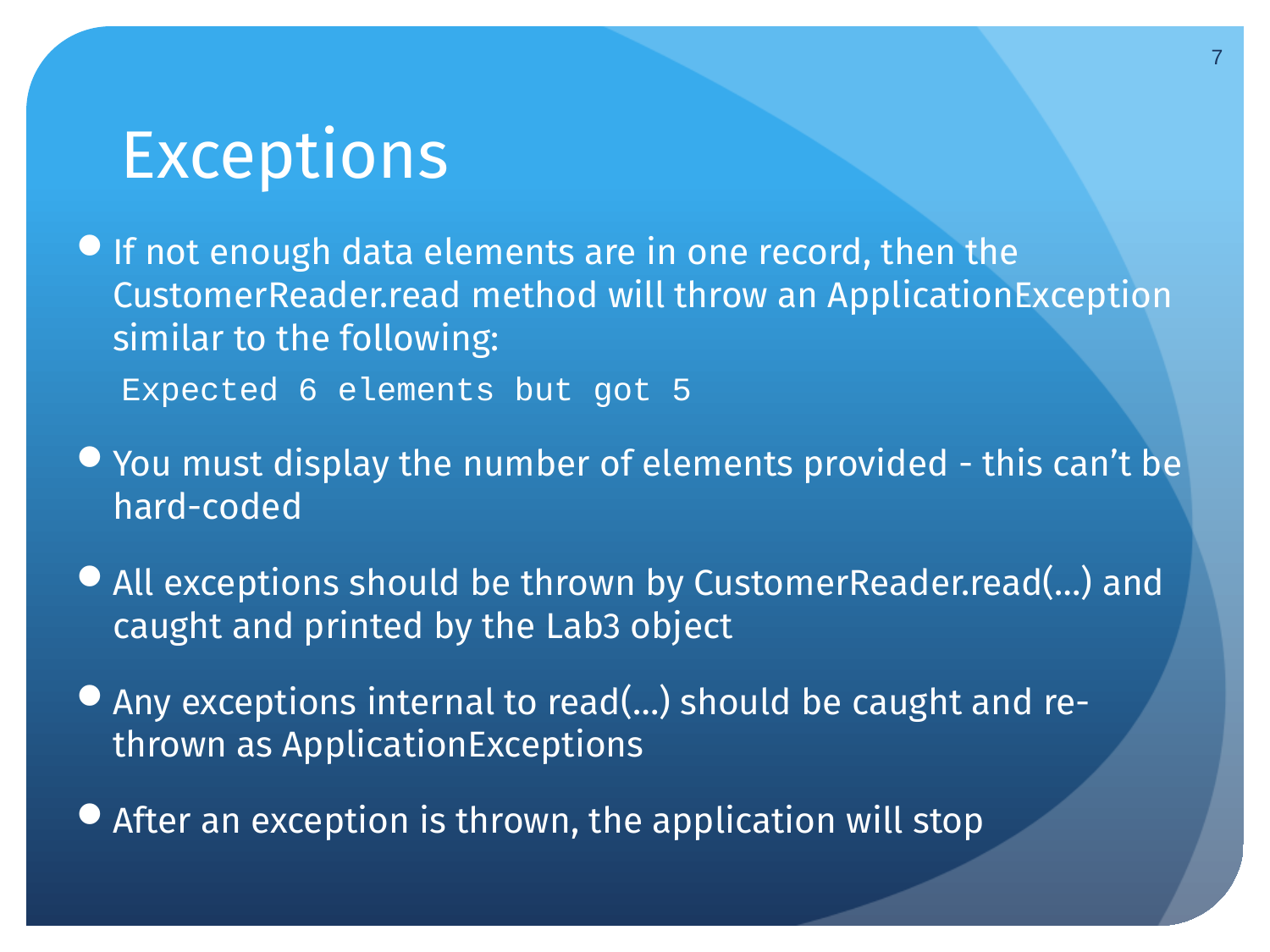

7
# Exceptions
If not enough data elements are in one record, then the CustomerReader.read method will throw an ApplicationException similar to the following:
	Expected 6 elements but got 5
You must display the number of elements provided - this can’t be hard-coded
All exceptions should be thrown by CustomerReader.read(…) and caught and printed by the Lab3 object
Any exceptions internal to read(…) should be caught and re-thrown as ApplicationExceptions
After an exception is thrown, the application will stop